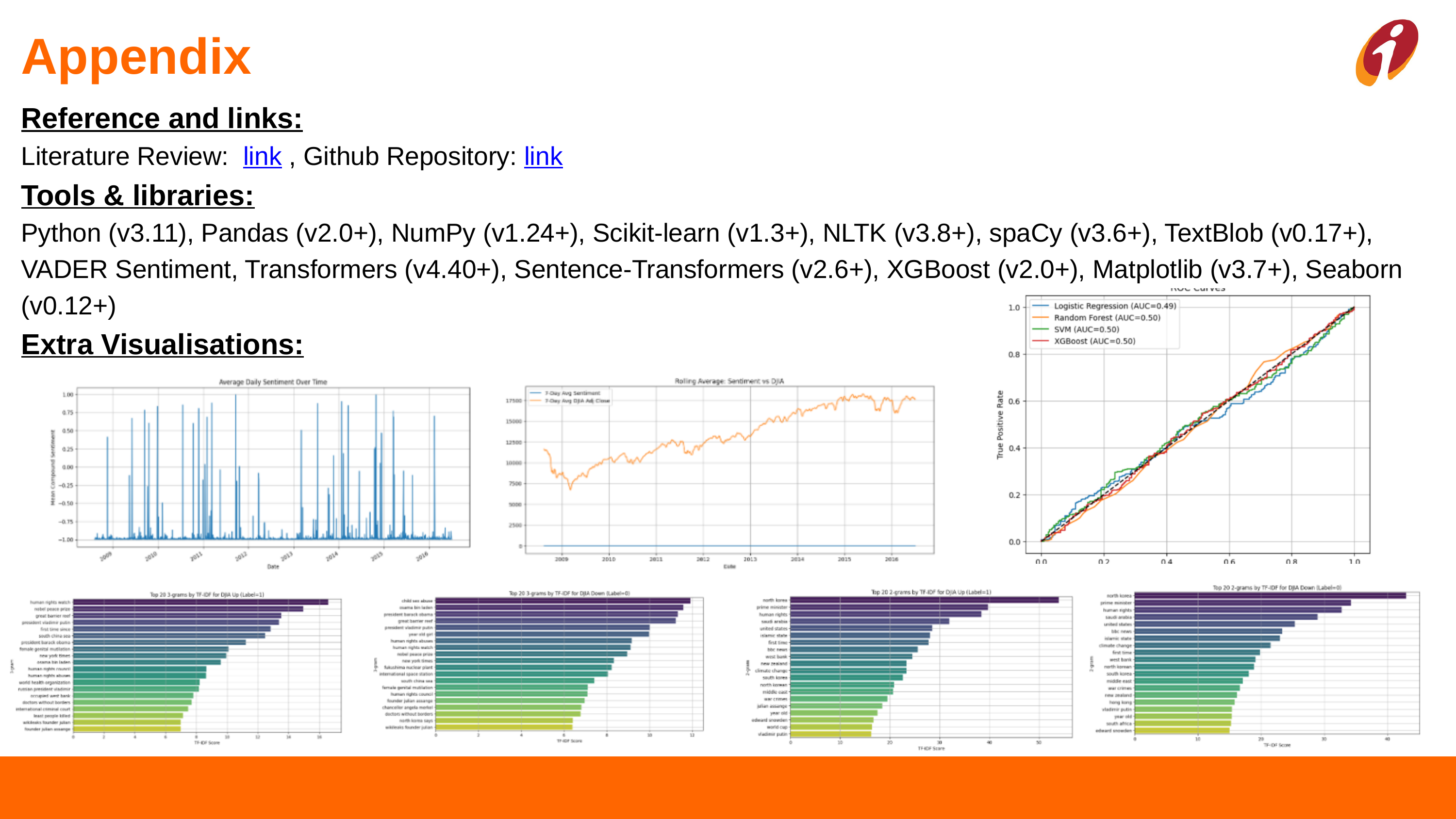

Appendix
Reference and links:
Literature Review:  link , Github Repository: link
Tools & libraries:
Python (v3.11), Pandas (v2.0+), NumPy (v1.24+), Scikit-learn (v1.3+), NLTK (v3.8+), spaCy (v3.6+), TextBlob (v0.17+), VADER Sentiment, Transformers (v4.40+), Sentence-Transformers (v2.6+), XGBoost (v2.0+), Matplotlib (v3.7+), Seaborn (v0.12+)
Extra Visualisations: